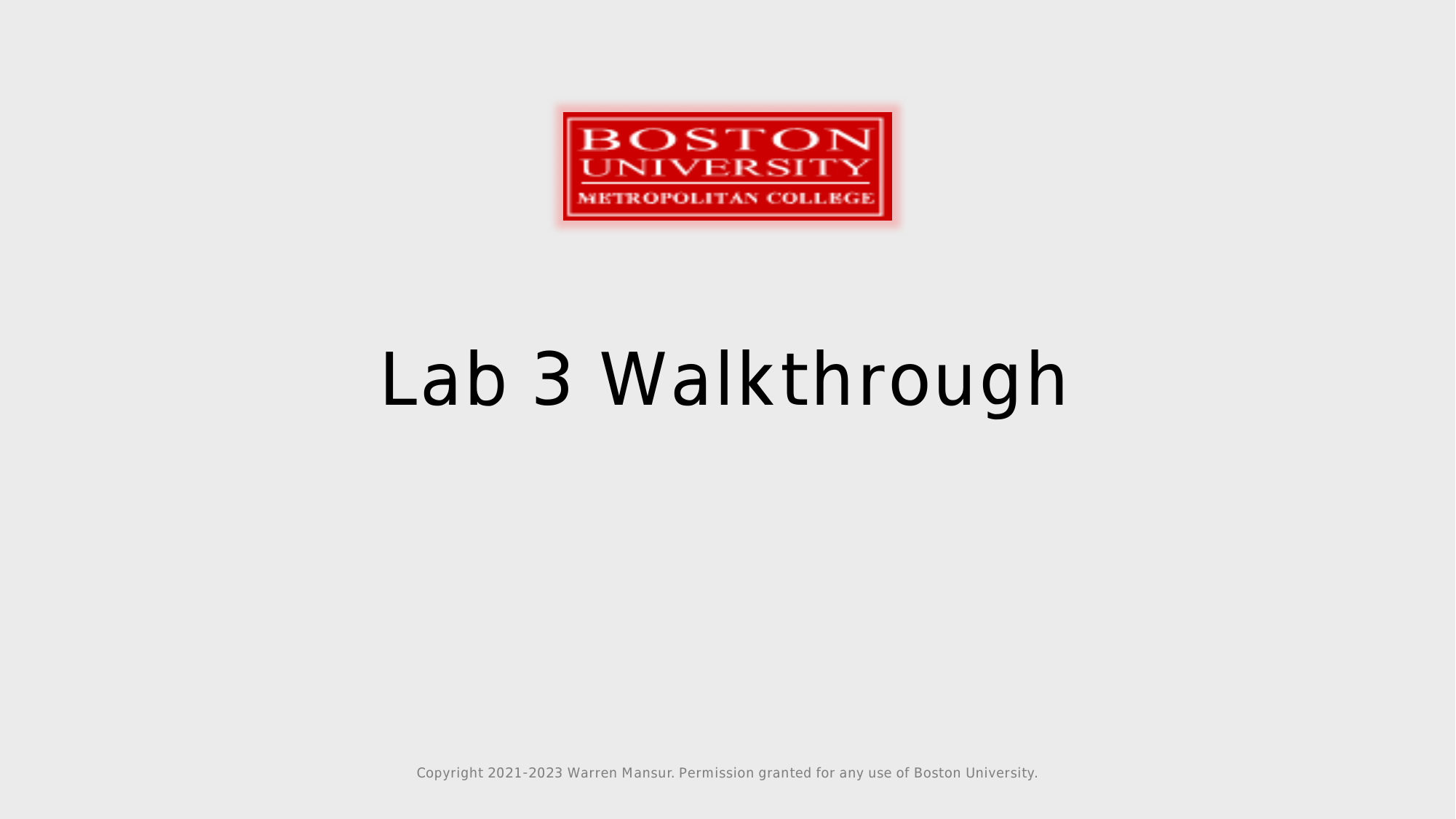

# Lab 3 Walkthrough

Copyright 2021-2023 Warren Mansur. Permission granted for any use of Boston University.